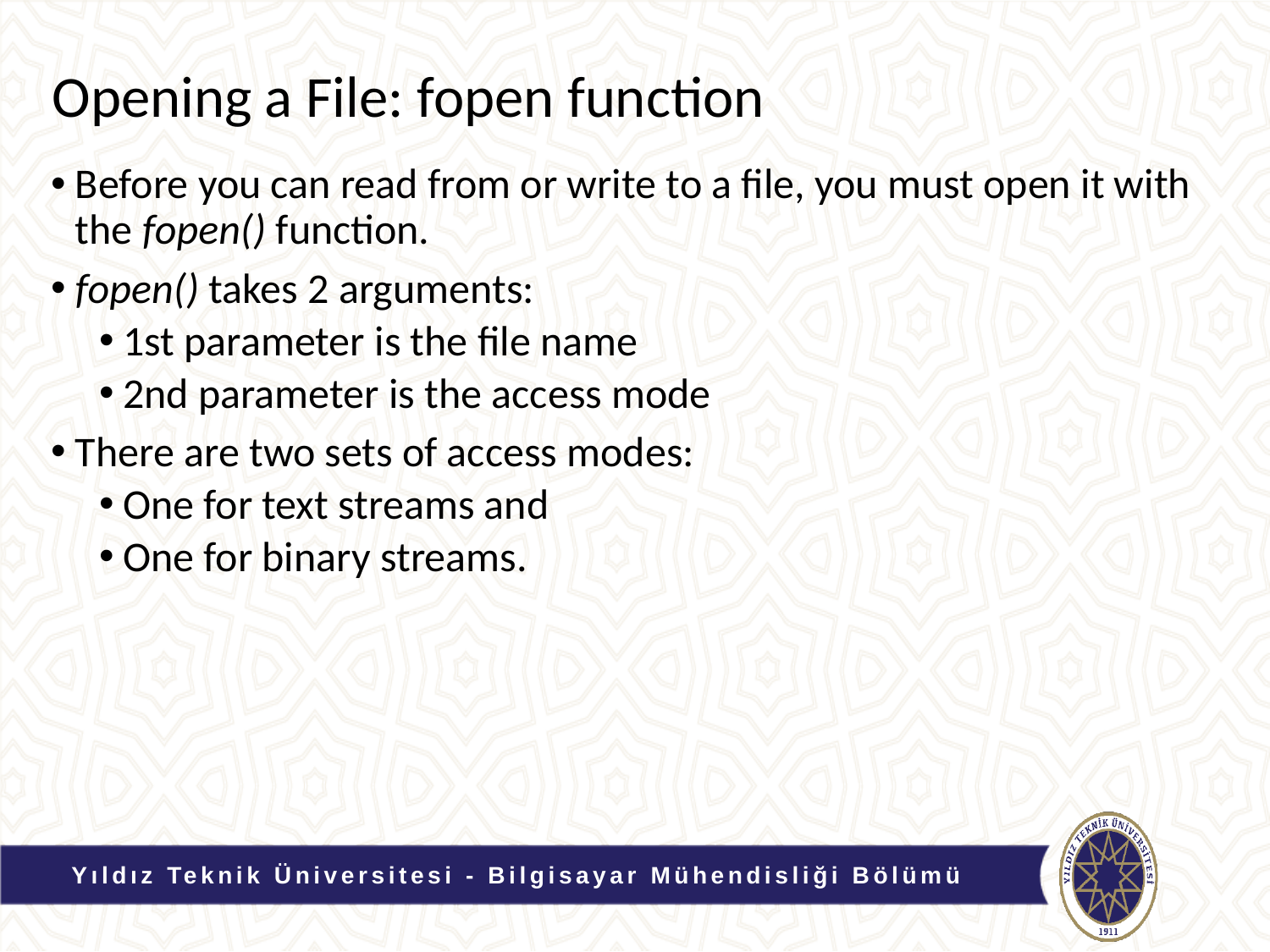

# Opening a File: fopen function
Before you can read from or write to a file, you must open it with the fopen() function.
fopen() takes 2 arguments:
1st parameter is the file name
2nd parameter is the access mode
There are two sets of access modes:
One for text streams and
One for binary streams.

Yıldız Teknik Üniversitesi - Bilgisayar Mühendisliği Bölümü